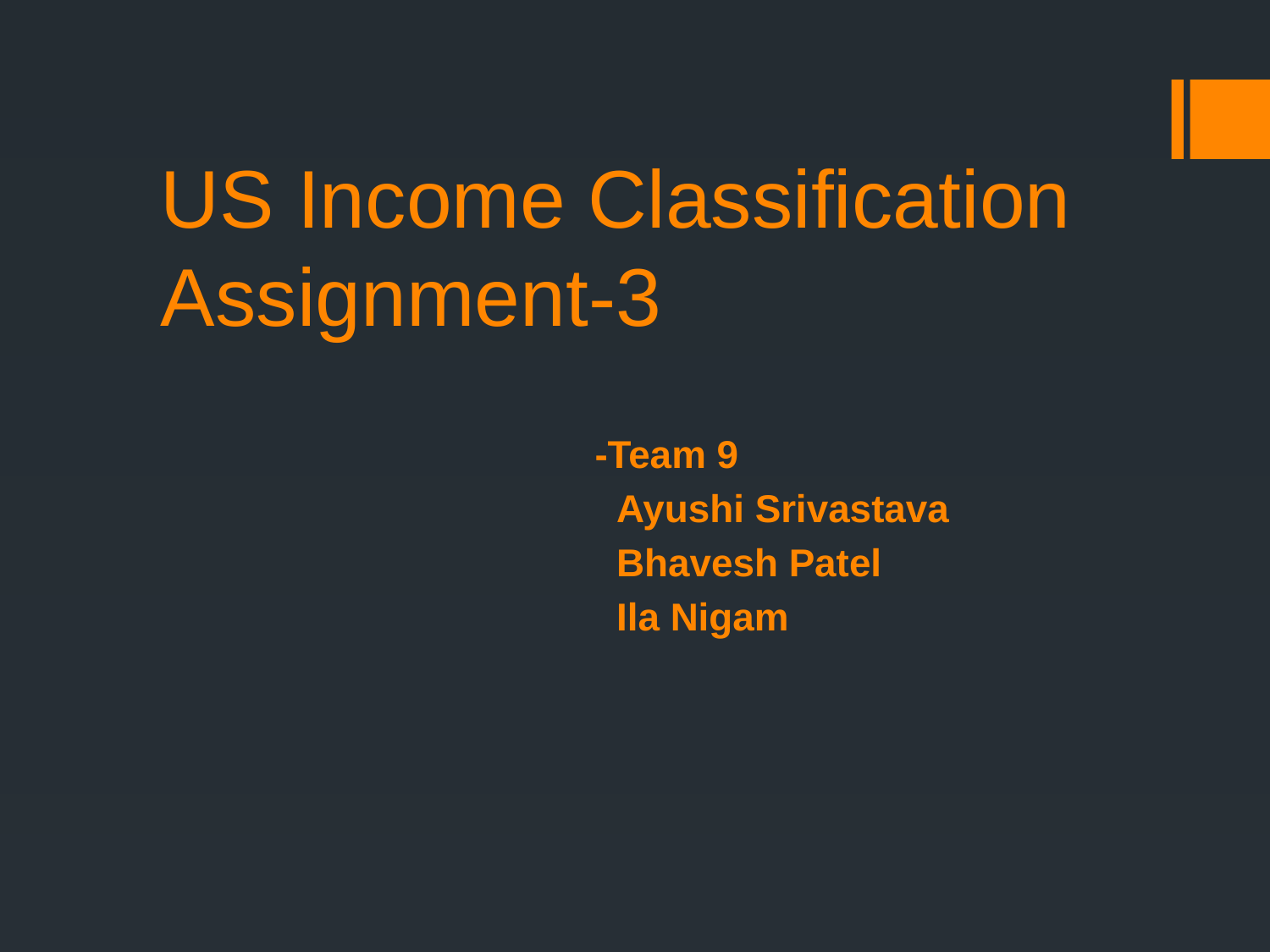

# US Income Classification Assignment-3
-Team 9
  Ayushi Srivastava
  Bhavesh Patel
  Ila Nigam